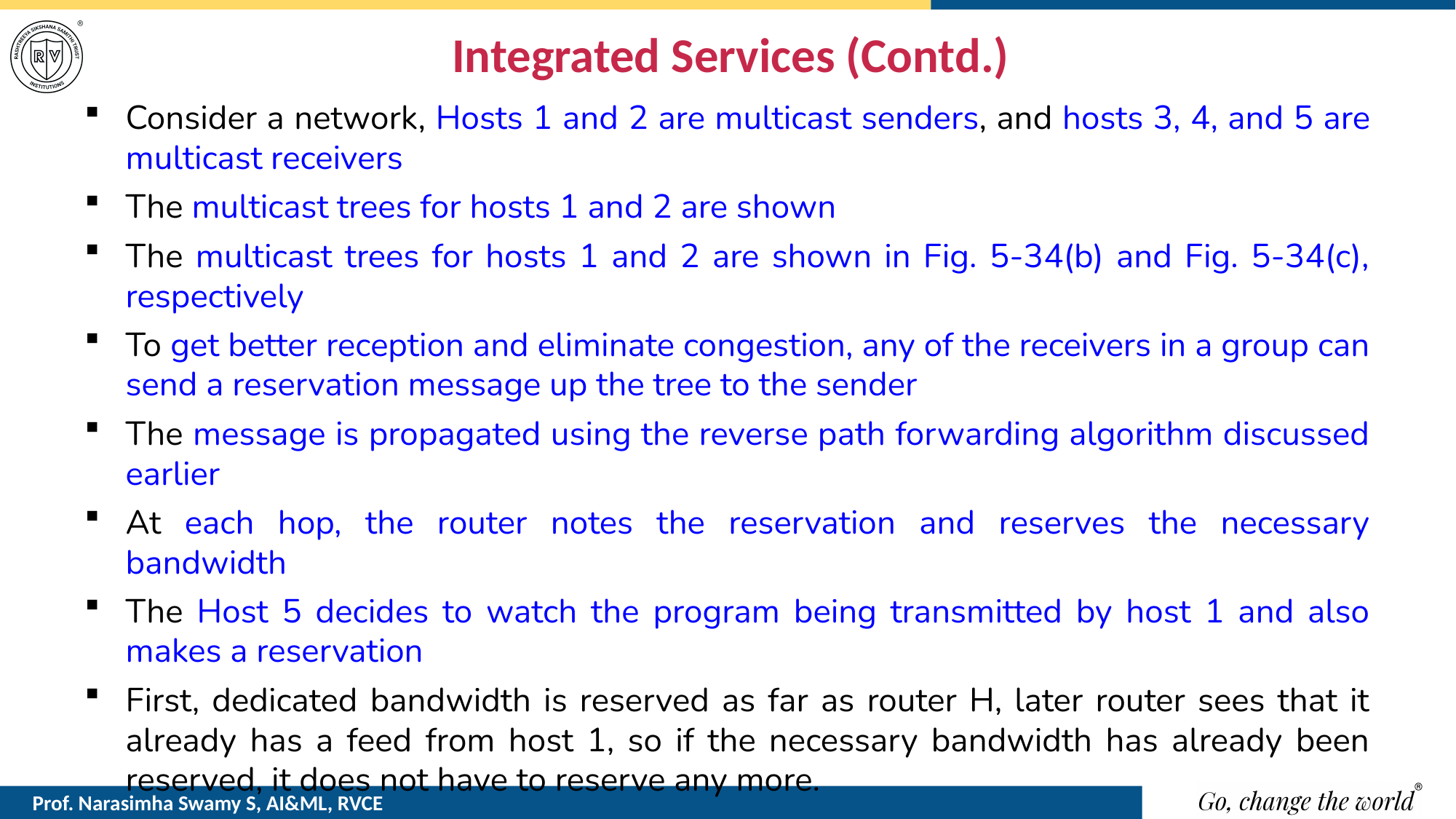

# Integrated Services (Contd.)
Consider a network, Hosts 1 and 2 are multicast senders, and hosts 3, 4, and 5 are multicast receivers
The multicast trees for hosts 1 and 2 are shown
The multicast trees for hosts 1 and 2 are shown in Fig. 5-34(b) and Fig. 5-34(c), respectively
To get better reception and eliminate congestion, any of the receivers in a group can send a reservation message up the tree to the sender
The message is propagated using the reverse path forwarding algorithm discussed earlier
At each hop, the router notes the reservation and reserves the necessary bandwidth
The Host 5 decides to watch the program being transmitted by host 1 and also makes a reservation
First, dedicated bandwidth is reserved as far as router H, later router sees that it already has a feed from host 1, so if the necessary bandwidth has already been reserved, it does not have to reserve any more.